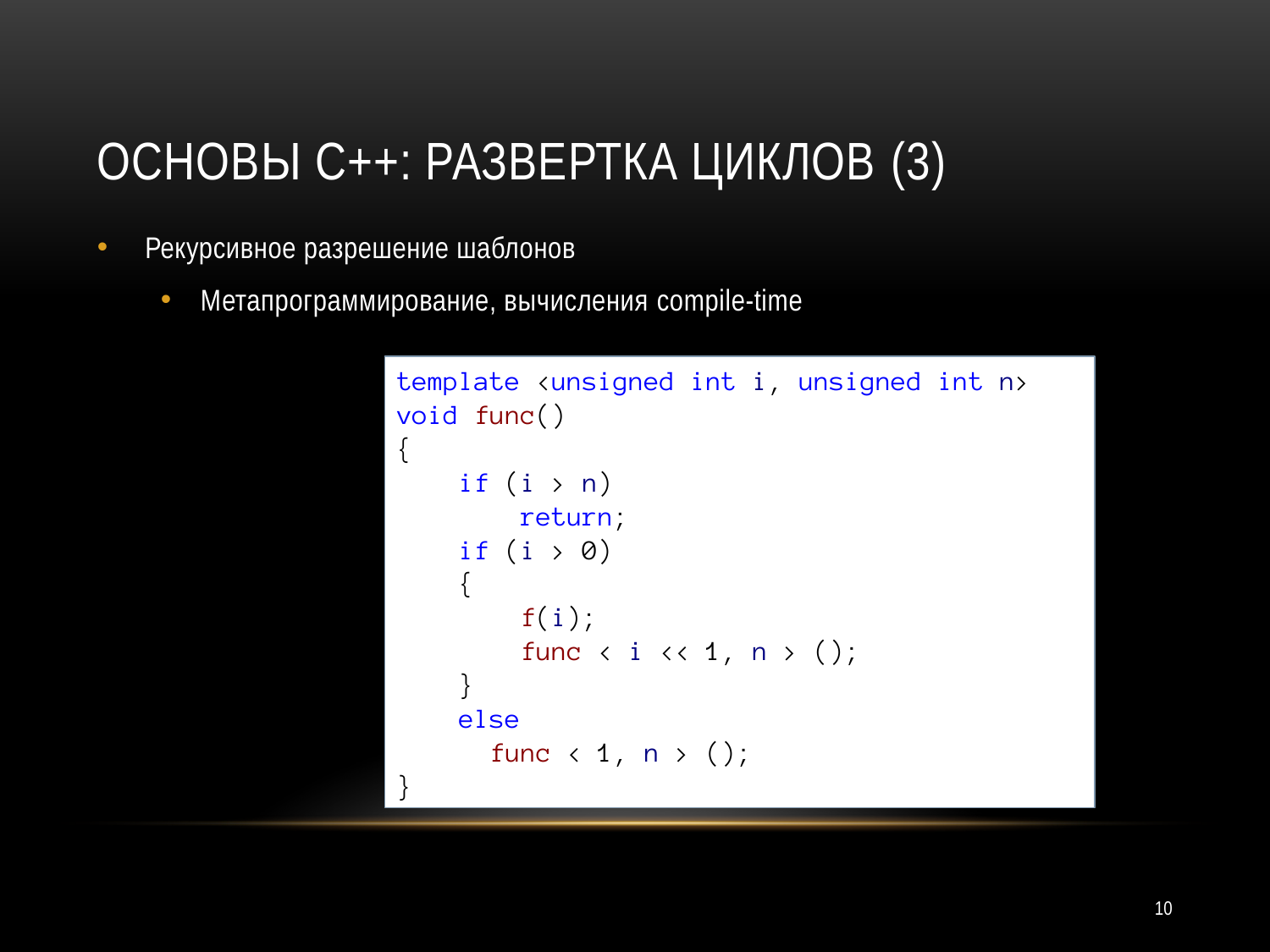

# Основы С++: Развертка циклов (3)
Рекурсивное разрешение шаблонов
Метапрограммирование, вычисления compile-time
template <unsigned int i, unsigned int n>
void func()
{
    if (i > n)
        return;
    if (i > 0)
    {
        f(i);
        func < i << 1, n > ();
    }
    else
      func < 1, n > ();
}
10